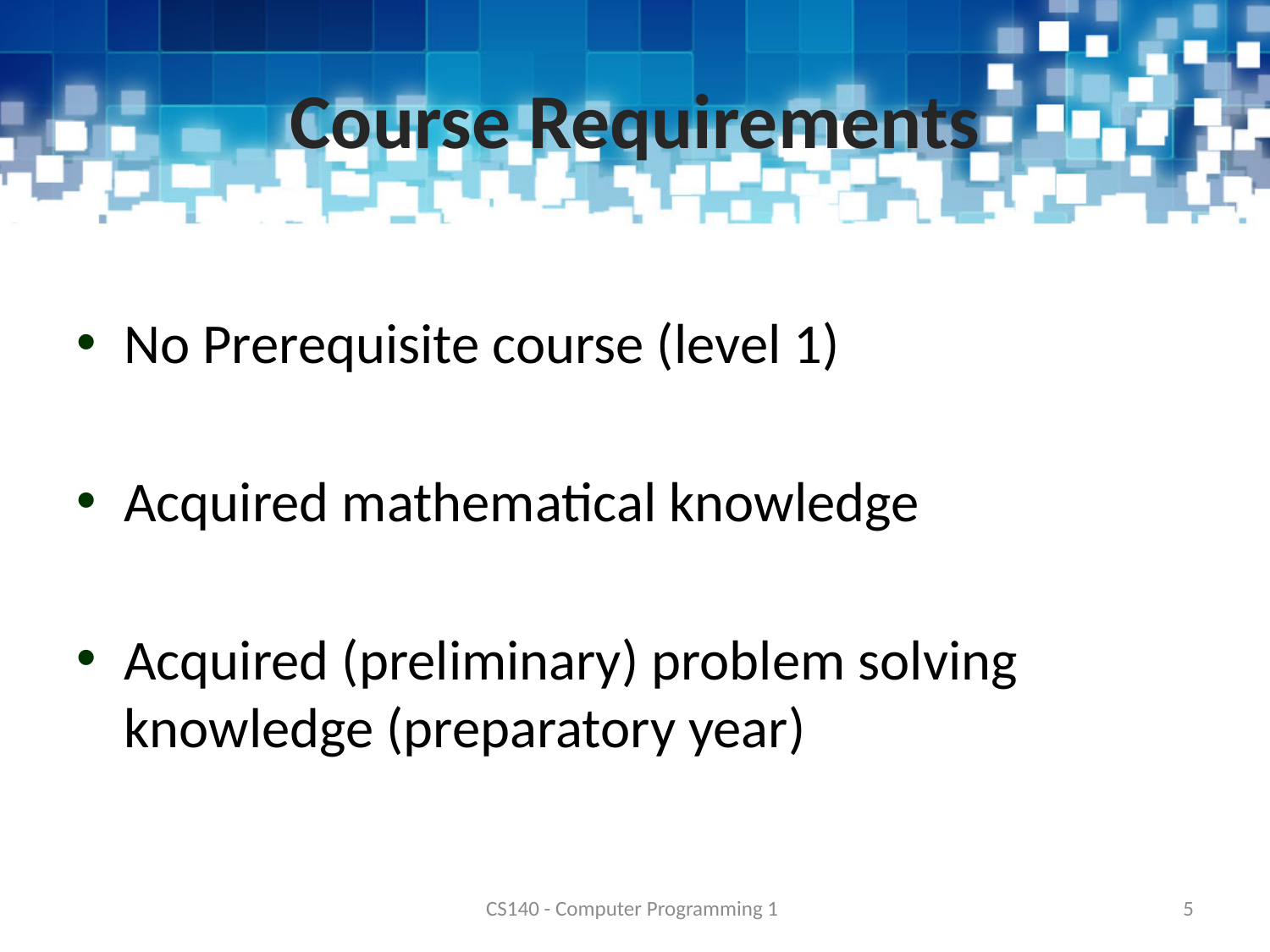

# Course Requirements

No Prerequisite course (level 1)

Acquired mathematical knowledge

Acquired (preliminary) problem solving knowledge (preparatory year)
CS140 - Computer Programming 1
5